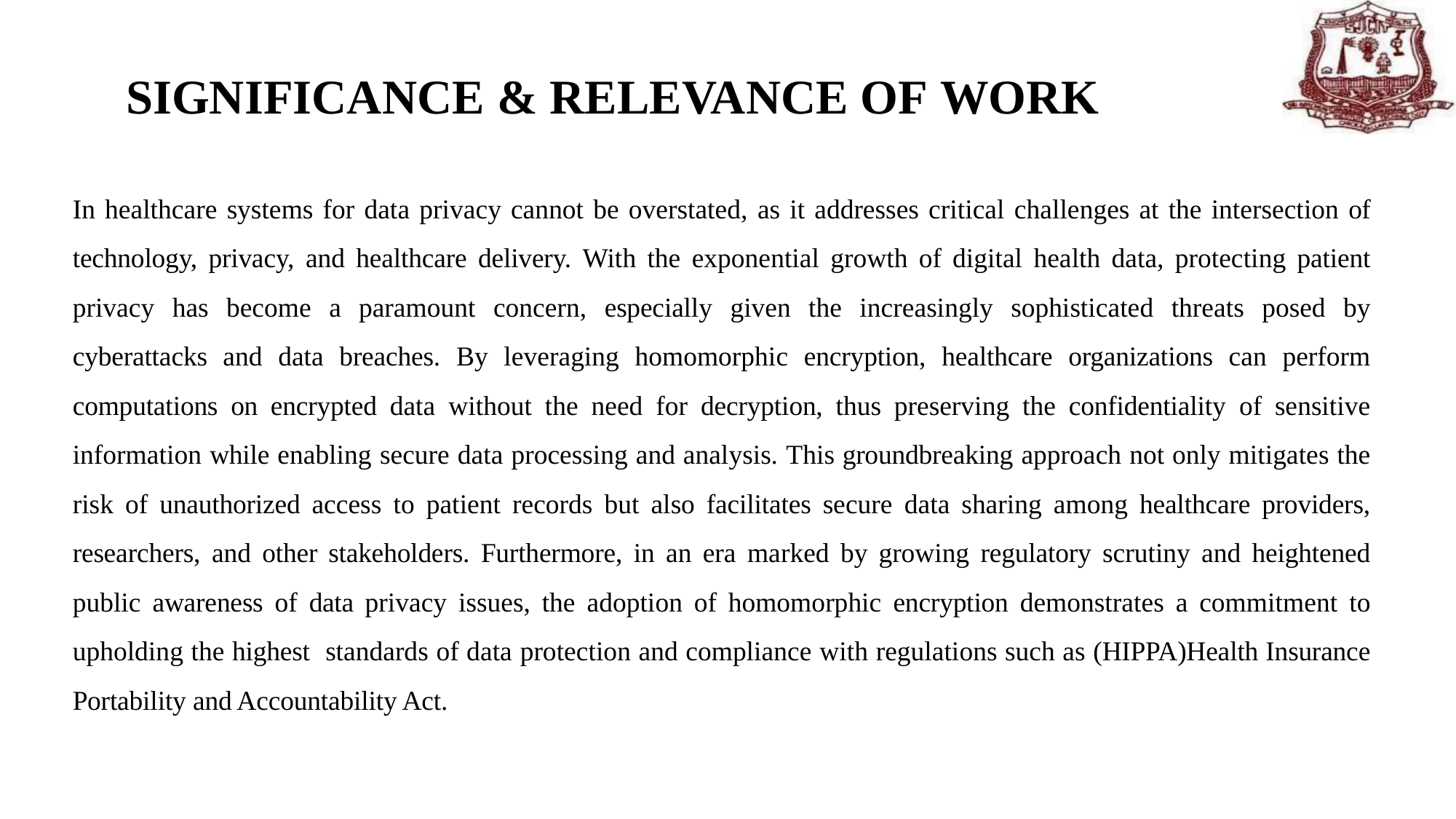

# SIGNIFICANCE & RELEVANCE OF WORK
In healthcare systems for data privacy cannot be overstated, as it addresses critical challenges at the intersection of technology, privacy, and healthcare delivery. With the exponential growth of digital health data, protecting patient privacy has become a paramount concern, especially given the increasingly sophisticated threats posed by cyberattacks and data breaches. By leveraging homomorphic encryption, healthcare organizations can perform computations on encrypted data without the need for decryption, thus preserving the confidentiality of sensitive information while enabling secure data processing and analysis. This groundbreaking approach not only mitigates the risk of unauthorized access to patient records but also facilitates secure data sharing among healthcare providers, researchers, and other stakeholders. Furthermore, in an era marked by growing regulatory scrutiny and heightened public awareness of data privacy issues, the adoption of homomorphic encryption demonstrates a commitment to upholding the highest standards of data protection and compliance with regulations such as (HIPPA)Health Insurance Portability and Accountability Act.